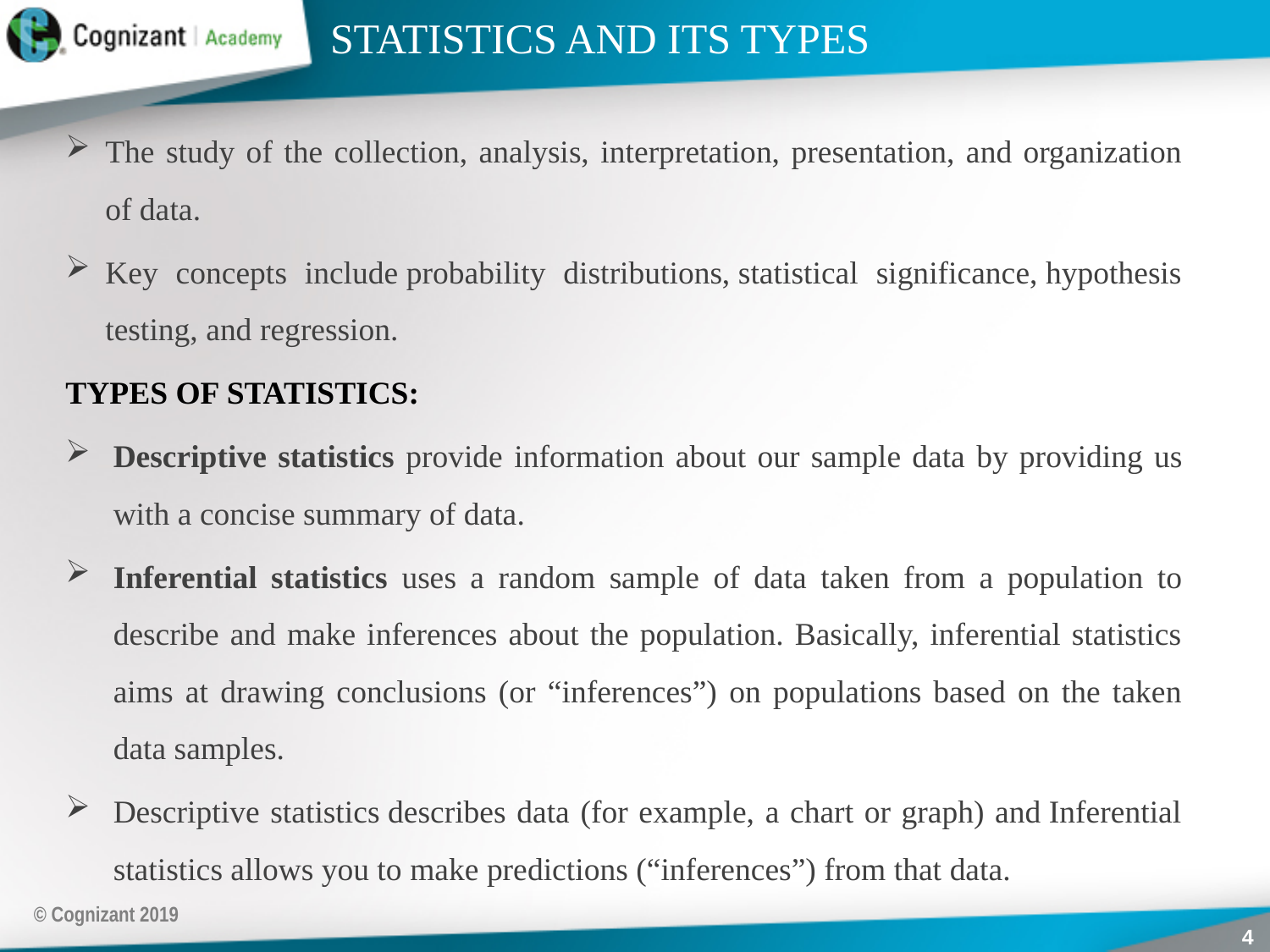

# STATISTICS AND ITS TYPES
The study of the collection, analysis, interpretation, presentation, and organization of data.
Key concepts include probability distributions, statistical significance, hypothesis testing, and regression.
TYPES OF STATISTICS:
Descriptive statistics provide information about our sample data by providing us with a concise summary of data.
Inferential statistics uses a random sample of data taken from a population to describe and make inferences about the population. Basically, inferential statistics aims at drawing conclusions (or “inferences”) on populations based on the taken data samples.
Descriptive statistics describes data (for example, a chart or graph) and Inferential statistics allows you to make predictions (“inferences”) from that data.
© Cognizant 2019
4